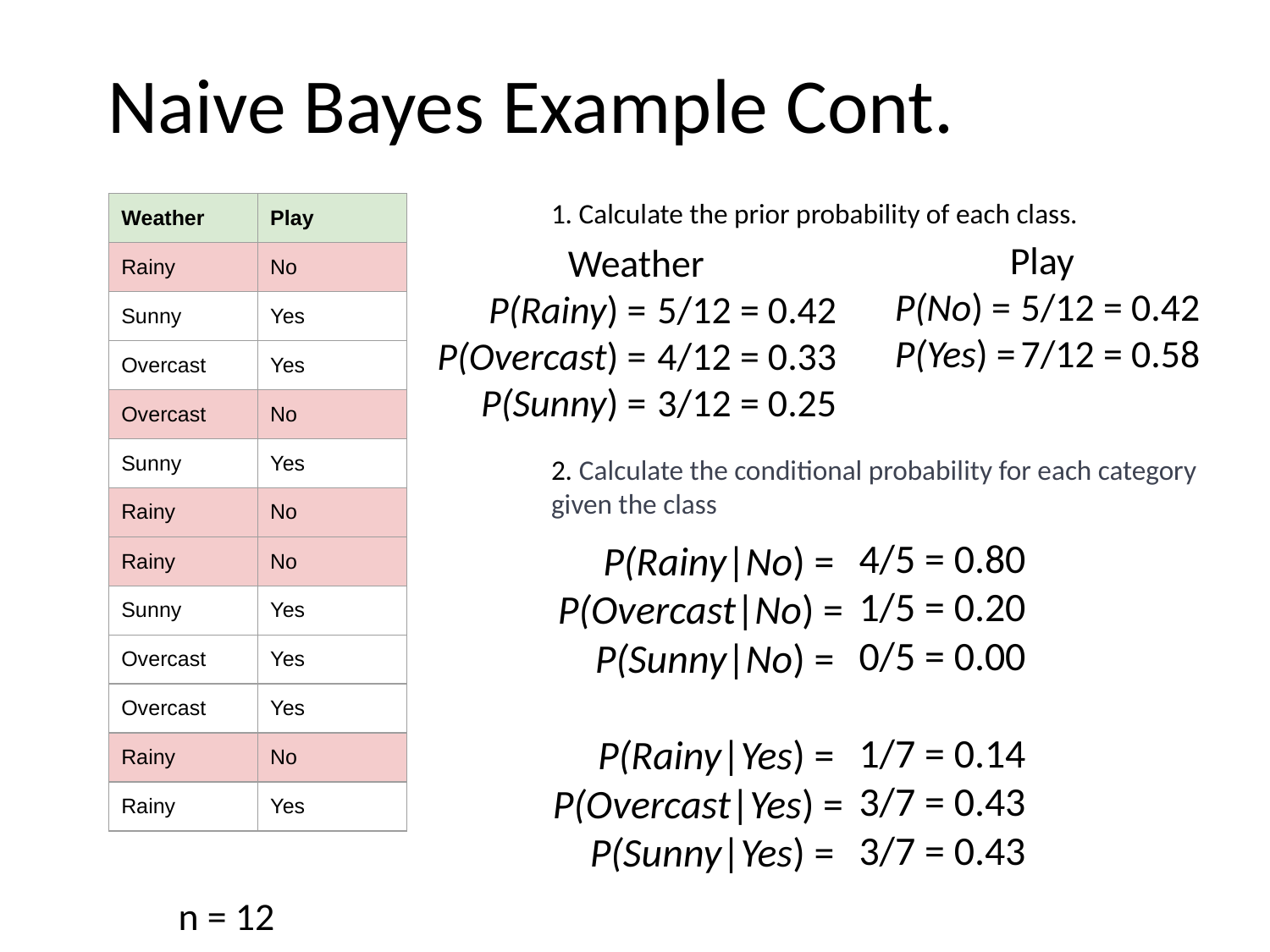

# Naive Bayes Example Cont.
1. Calculate the prior probability of each class.
| Weather | Play |
| --- | --- |
| Rainy | No |
| Sunny | Yes |
| Overcast | Yes |
| Overcast | No |
| Sunny | Yes |
| Rainy | No |
| Rainy | No |
| Sunny | Yes |
| Overcast | Yes |
| Overcast | Yes |
| Rainy | No |
| Rainy | Yes |
Play
5/12 = 0.42
7/12 = 0.58

P(No) =
P(Yes) =

Weather
5/12 = 0.42
4/12 = 0.33
3/12 = 0.25

P(Rainy) =
P(Overcast) =
P(Sunny) =
2. Calculate the conditional probability for each category given the class
4/5 = 0.80
1/5 = 0.20
0/5 = 0.00

1/7 = 0.14
3/7 = 0.43
3/7 = 0.43
P(Rainy|No) =
P(Overcast|No) =
P(Sunny|No) =

P(Rainy|Yes) =
P(Overcast|Yes) =
P(Sunny|Yes) =
n = 12